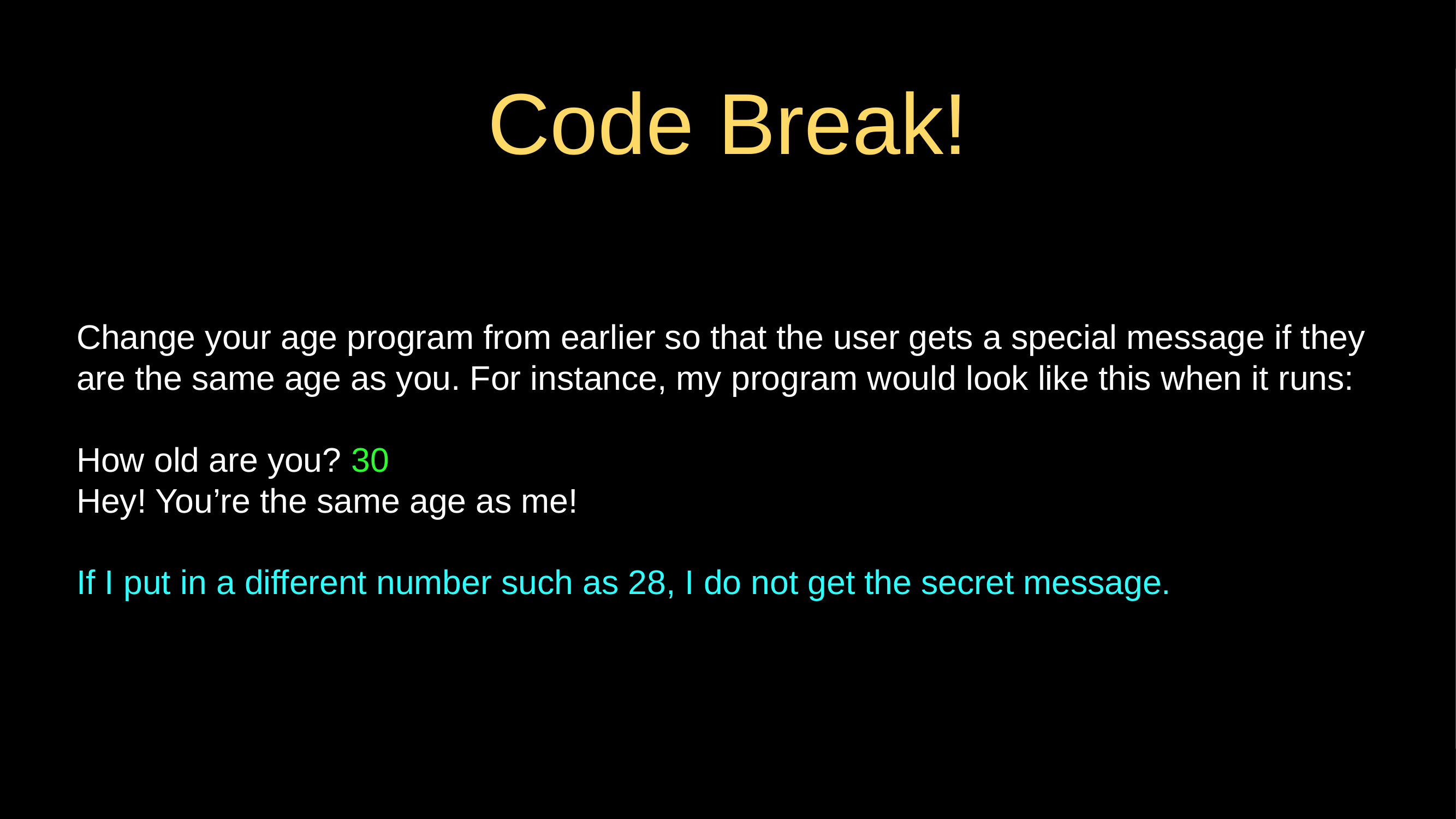

# Code Break!
Change your age program from earlier so that the user gets a special message if they are the same age as you. For instance, my program would look like this when it runs:

How old are you? 30
Hey! You’re the same age as me!

If I put in a different number such as 28, I do not get the secret message.